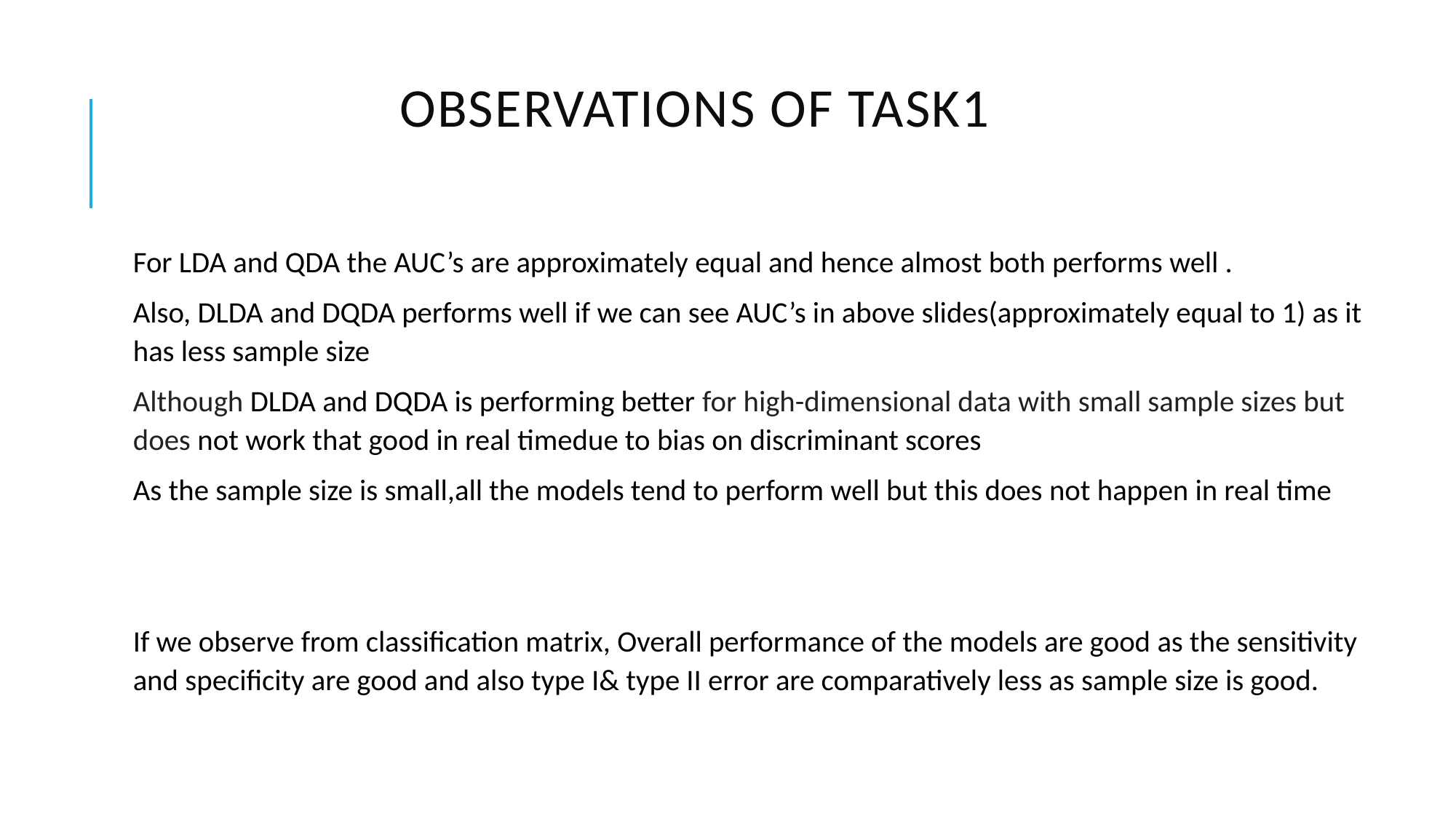

# Observations of TAsk1

For LDA and QDA the AUC’s are approximately equal and hence almost both performs well .
Also, DLDA and DQDA performs well if we can see AUC’s in above slides(approximately equal to 1) as it has less sample size
Although DLDA and DQDA is performing better for high-dimensional data with small sample sizes but does not work that good in real timedue to bias on discriminant scores
As the sample size is small,all the models tend to perform well but this does not happen in real time

If we observe from classification matrix, Overall performance of the models are good as the sensitivity and specificity are good and also type I& type II error are comparatively less as sample size is good.